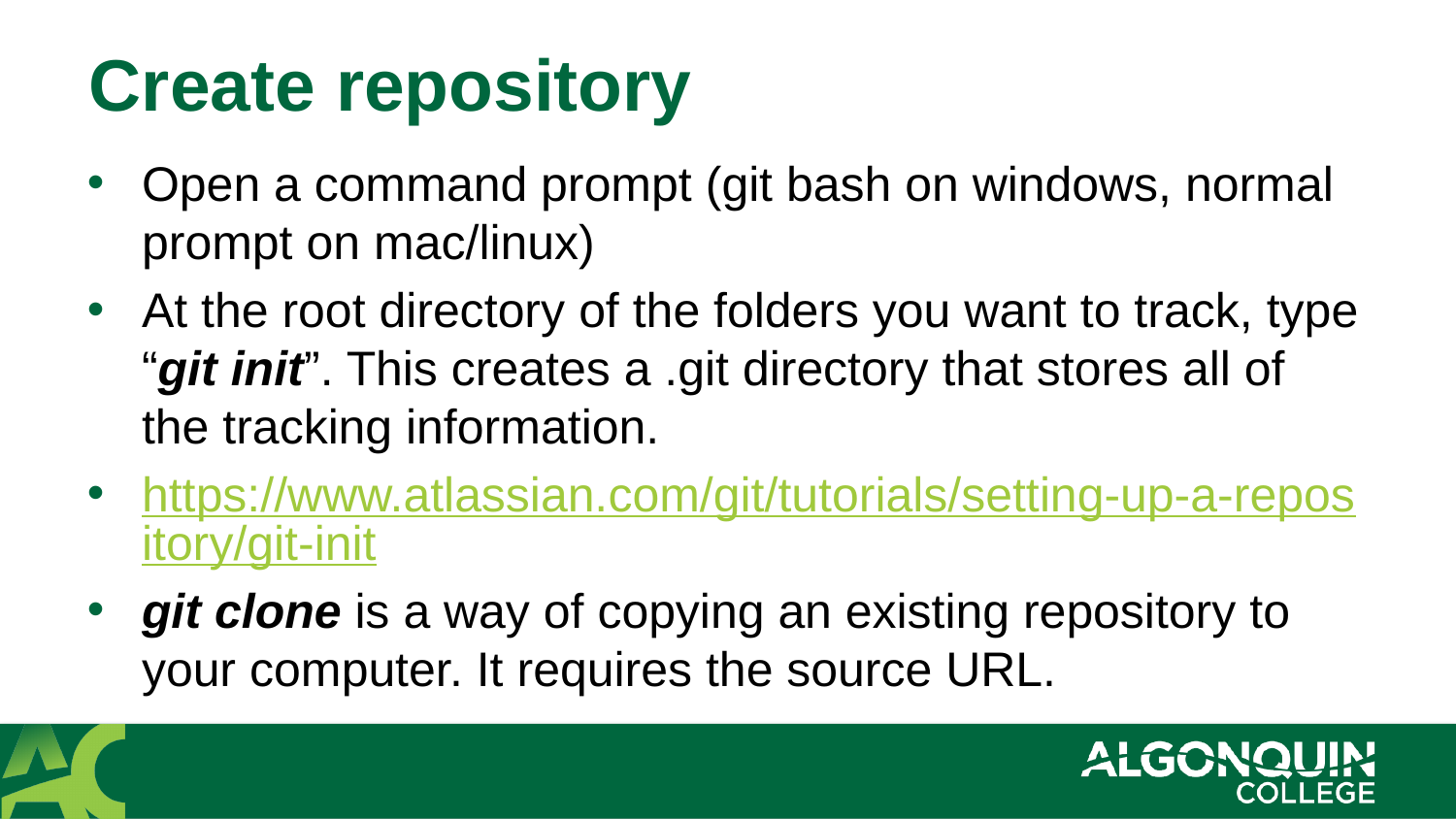

# Create repository
Open a command prompt (git bash on windows, normal prompt on mac/linux)
At the root directory of the folders you want to track, type “git init”. This creates a .git directory that stores all of the tracking information.
https://www.atlassian.com/git/tutorials/setting-up-a-repository/git-init
git clone is a way of copying an existing repository to your computer. It requires the source URL.